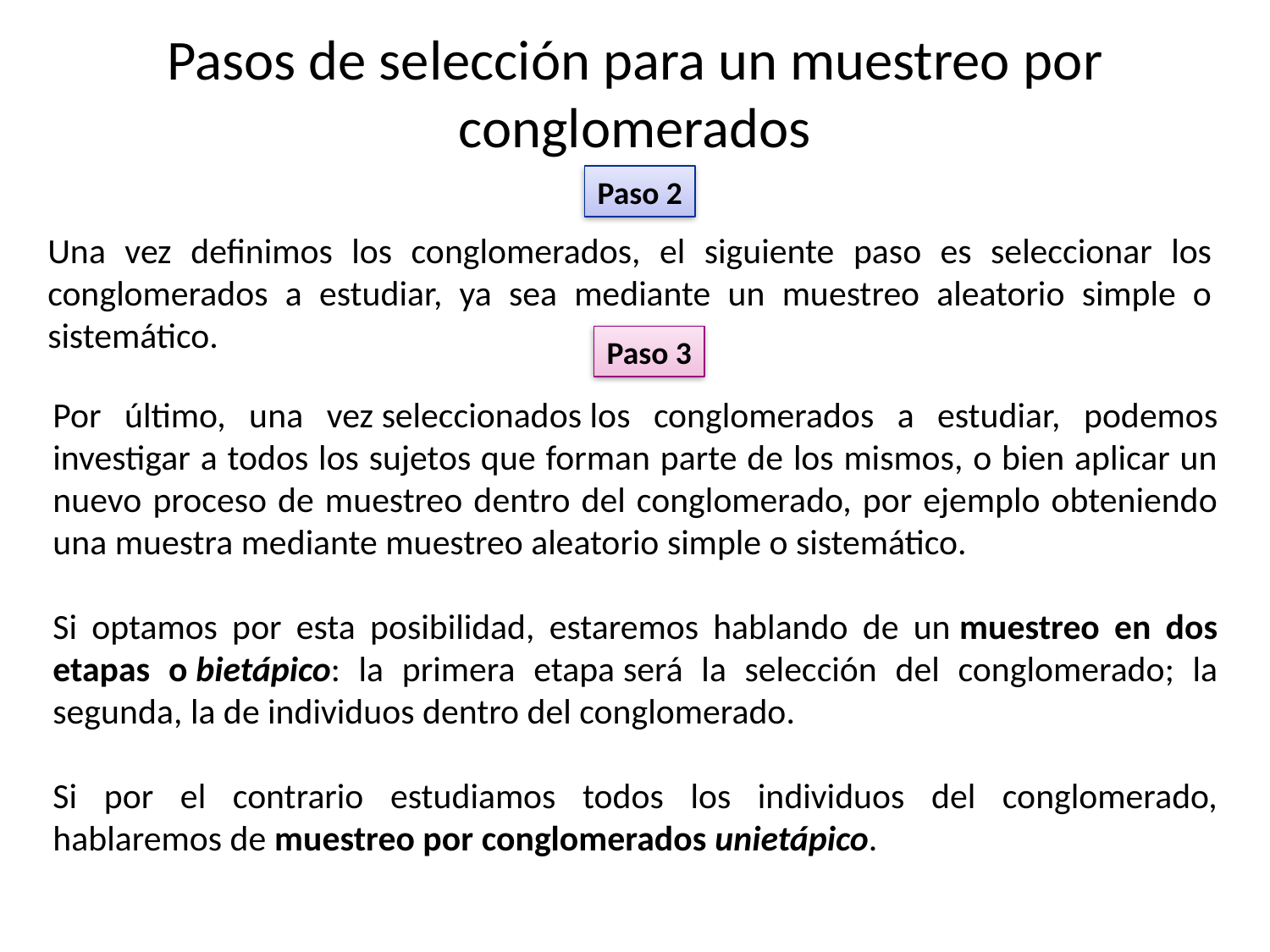

# Pasos de selección para un muestreo por conglomerados
Paso 2
Una vez definimos los conglomerados, el siguiente paso es seleccionar los conglomerados a estudiar, ya sea mediante un muestreo aleatorio simple o sistemático.
Paso 3
Por último, una vez seleccionados los conglomerados a estudiar, podemos investigar a todos los sujetos que forman parte de los mismos, o bien aplicar un nuevo proceso de muestreo dentro del conglomerado, por ejemplo obteniendo una muestra mediante muestreo aleatorio simple o sistemático.

Si optamos por esta posibilidad, estaremos hablando de un muestreo en dos etapas o bietápico: la primera etapa será la selección del conglomerado; la segunda, la de individuos dentro del conglomerado.

Si por el contrario estudiamos todos los individuos del conglomerado, hablaremos de muestreo por conglomerados unietápico.